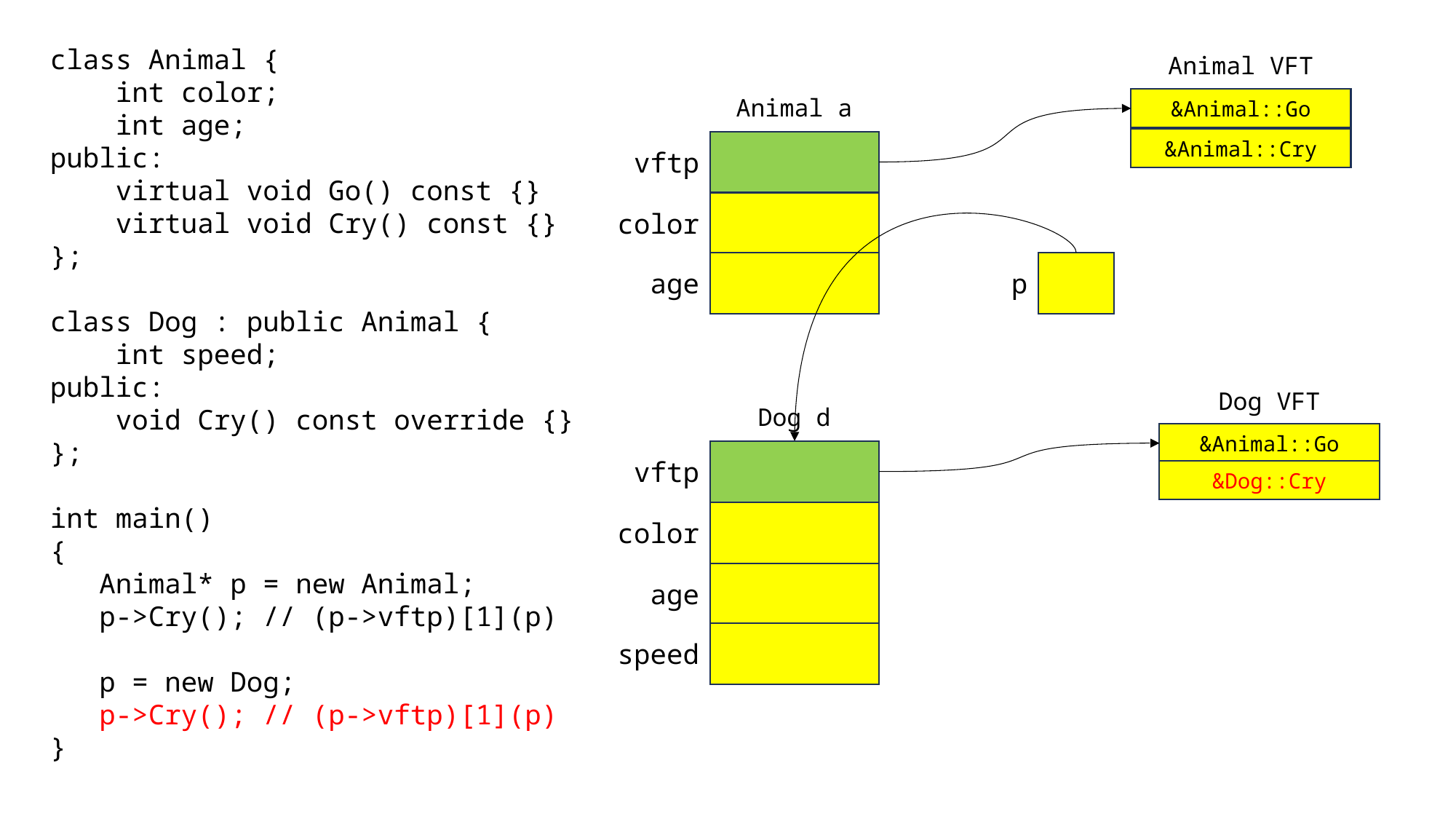

class Animal {
    int color;
    int age;
public:
    virtual void Go() const {}
    virtual void Cry() const {}
};

class Dog : public Animal {
    int speed;
public:
    void Cry() const override {}
};

int main()
{
   Animal* p = new Animal;
   p->Cry(); // (p->vftp)[1](p)

   p = new Dog;
   p->Cry(); // (p->vftp)[1](p)
}

Animal VFT
Animal a
&Animal::Go
&Animal::Cry

vftp

color

p
age
Dog VFT
Dog d
&Animal::Go

vftp
&Dog::Cry

color

age

speed